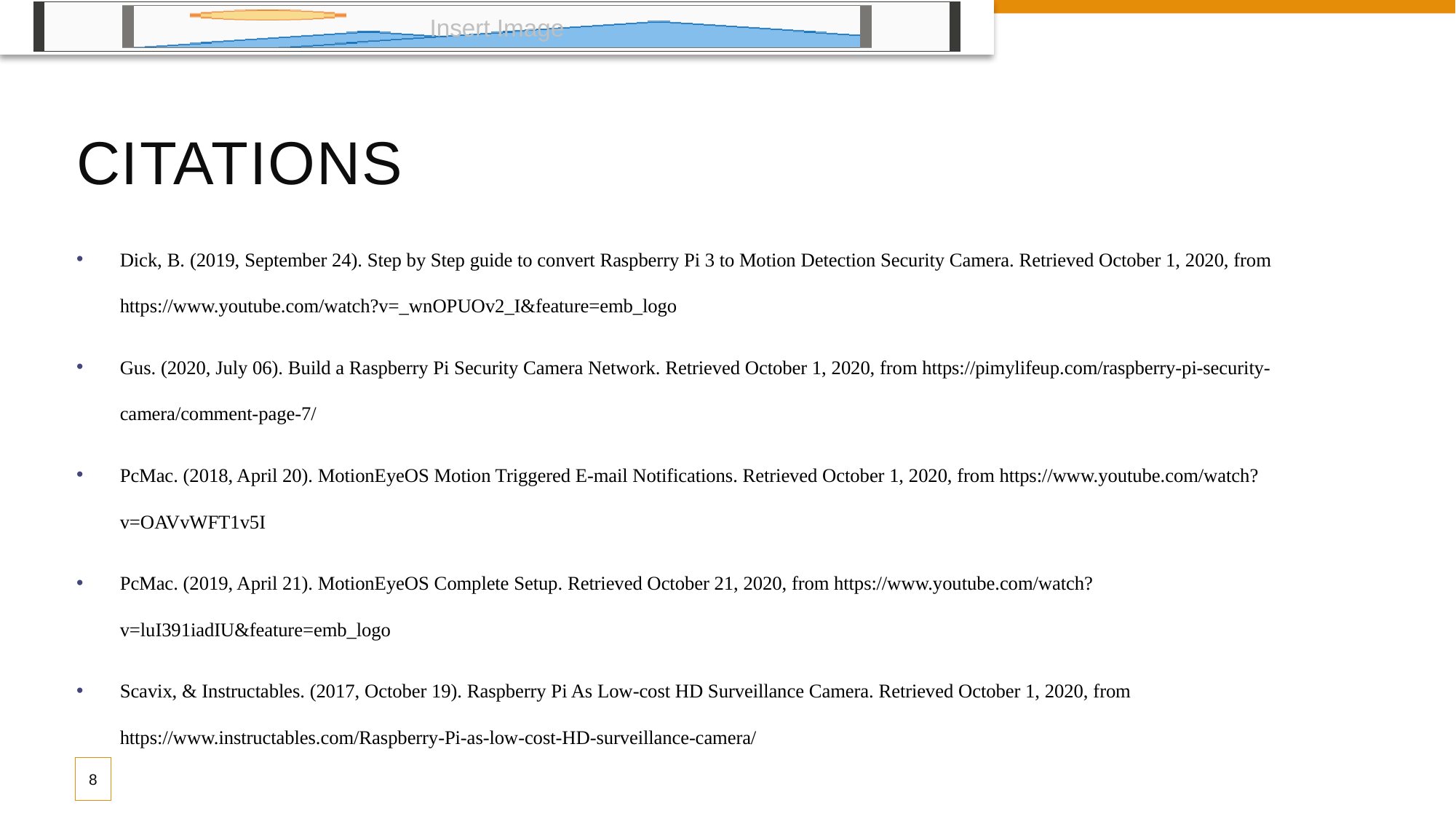

# CITATIONS
Dick, B. (2019, September 24). Step by Step guide to convert Raspberry Pi 3 to Motion Detection Security Camera. Retrieved October 1, 2020, from https://www.youtube.com/watch?v=_wnOPUOv2_I&feature=emb_logo
Gus. (2020, July 06). Build a Raspberry Pi Security Camera Network. Retrieved October 1, 2020, from https://pimylifeup.com/raspberry-pi-security-camera/comment-page-7/
PcMac. (2018, April 20). MotionEyeOS Motion Triggered E-mail Notifications. Retrieved October 1, 2020, from https://www.youtube.com/watch?v=OAVvWFT1v5I
PcMac. (2019, April 21). MotionEyeOS Complete Setup. Retrieved October 21, 2020, from https://www.youtube.com/watch?v=luI391iadIU&feature=emb_logo
Scavix, & Instructables. (2017, October 19). Raspberry Pi As Low-cost HD Surveillance Camera. Retrieved October 1, 2020, from https://www.instructables.com/Raspberry-Pi-as-low-cost-HD-surveillance-camera/

8